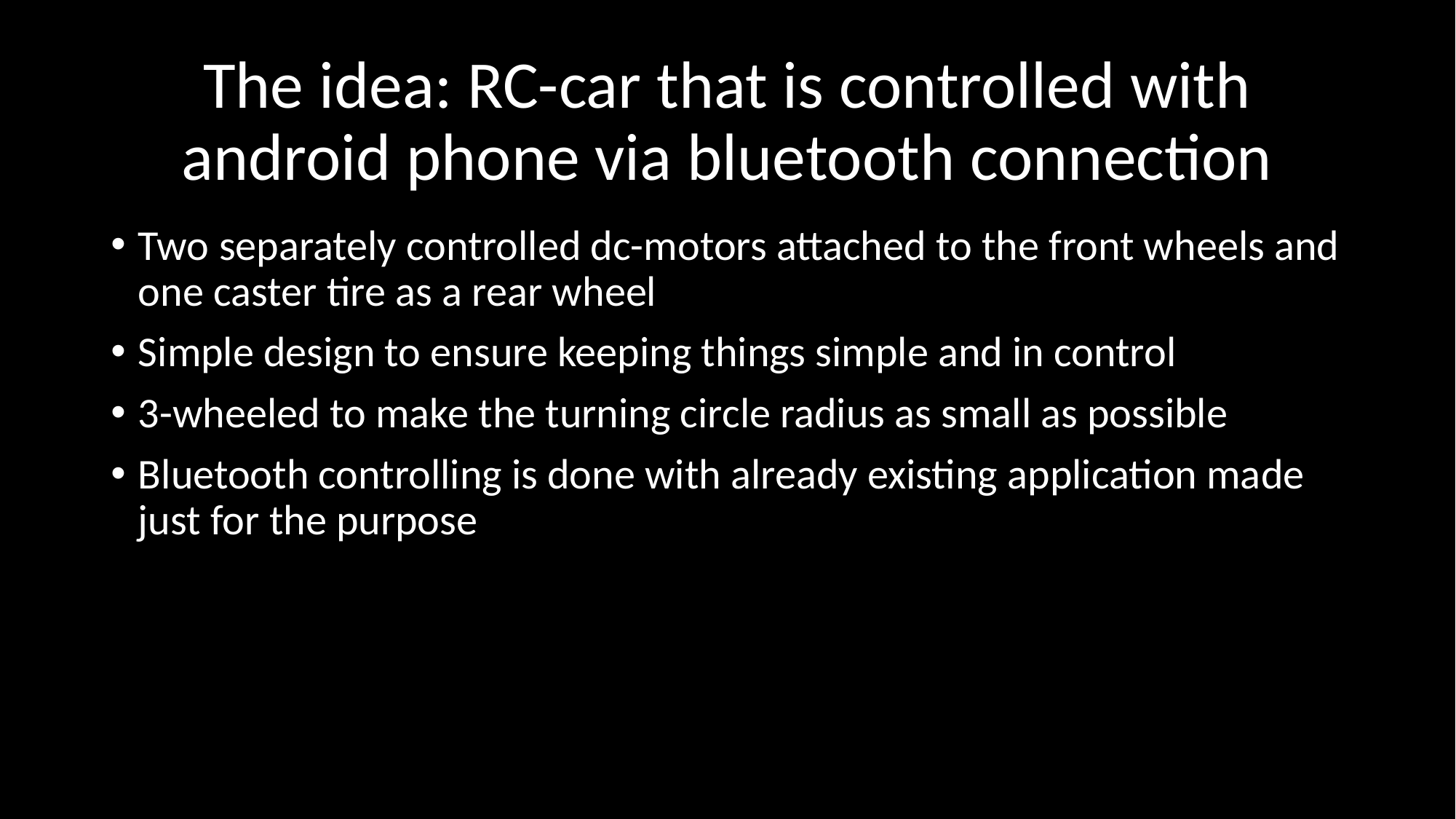

# The idea: RC-car that is controlled with android phone via bluetooth connection
Two separately controlled dc-motors attached to the front wheels and one caster tire as a rear wheel
Simple design to ensure keeping things simple and in control
3-wheeled to make the turning circle radius as small as possible
Bluetooth controlling is done with already existing application made just for the purpose